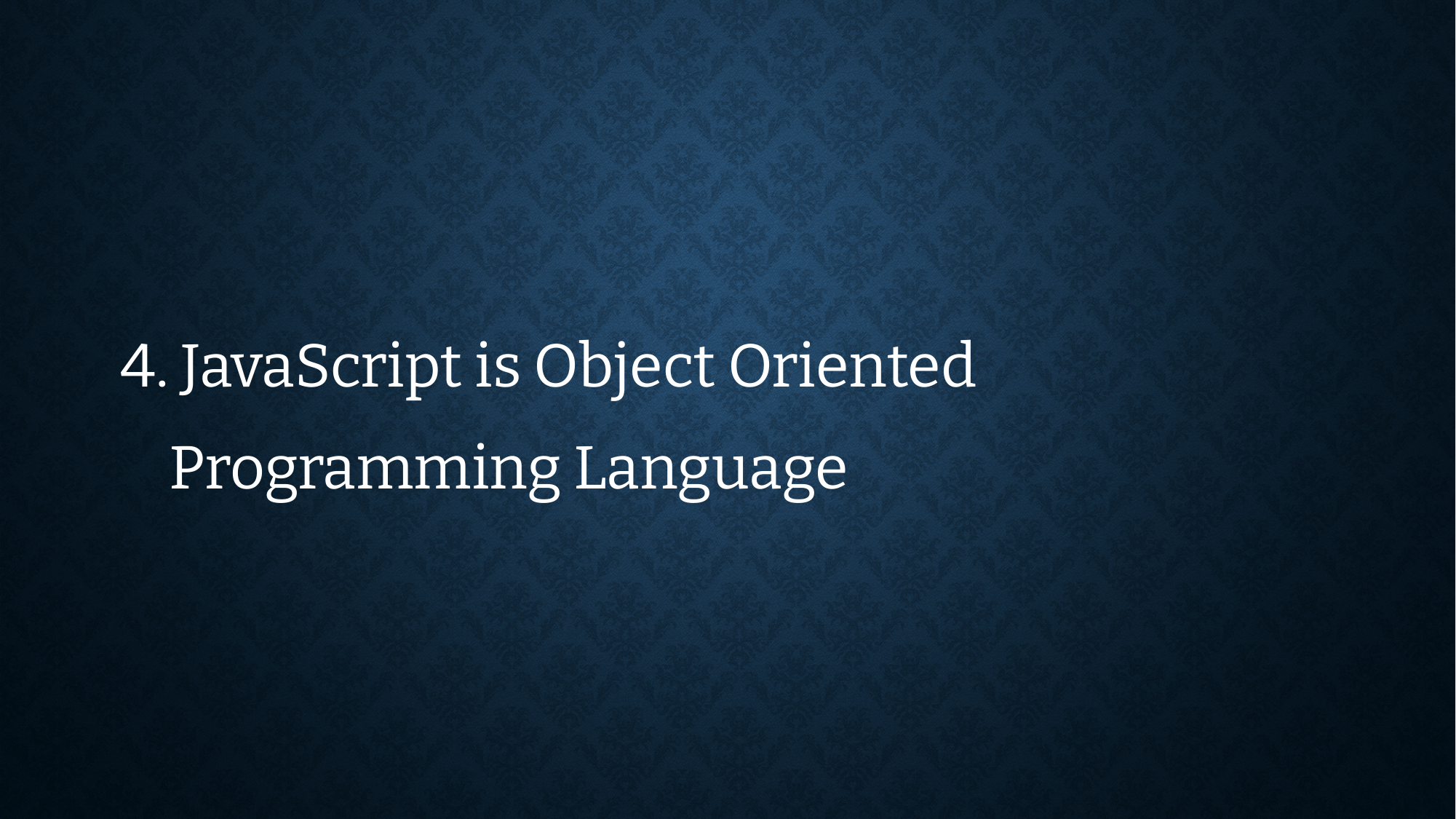

4. JavaScript is Object Oriented
    Programming Language